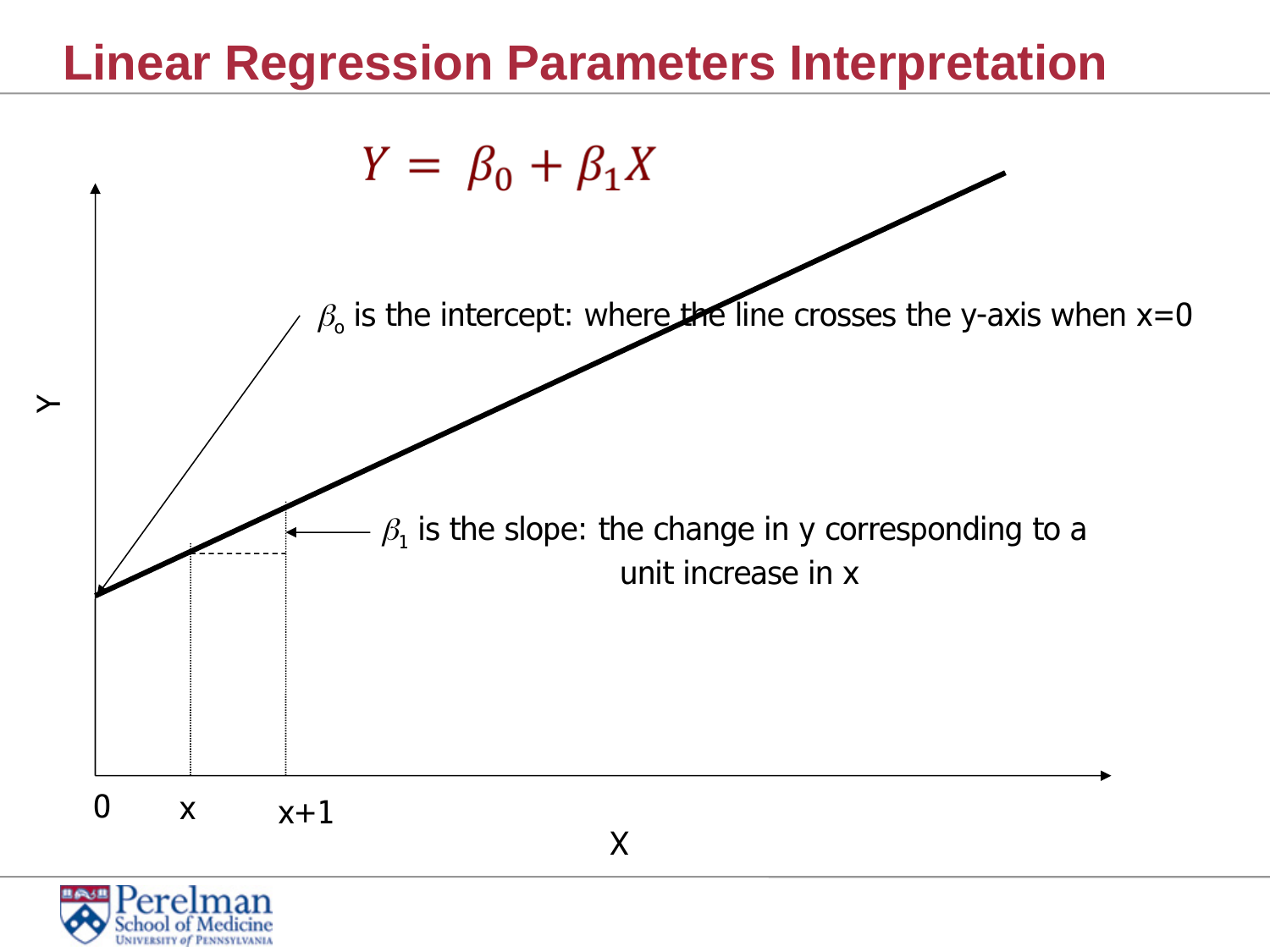

# Linear Regression Parameters Interpretation

βo is the intercept: where the line crosses the y-axis when x=0

Y

β1 is the slope: the change in y corresponding to a
                        unit increase in x

0
x
x+1
X